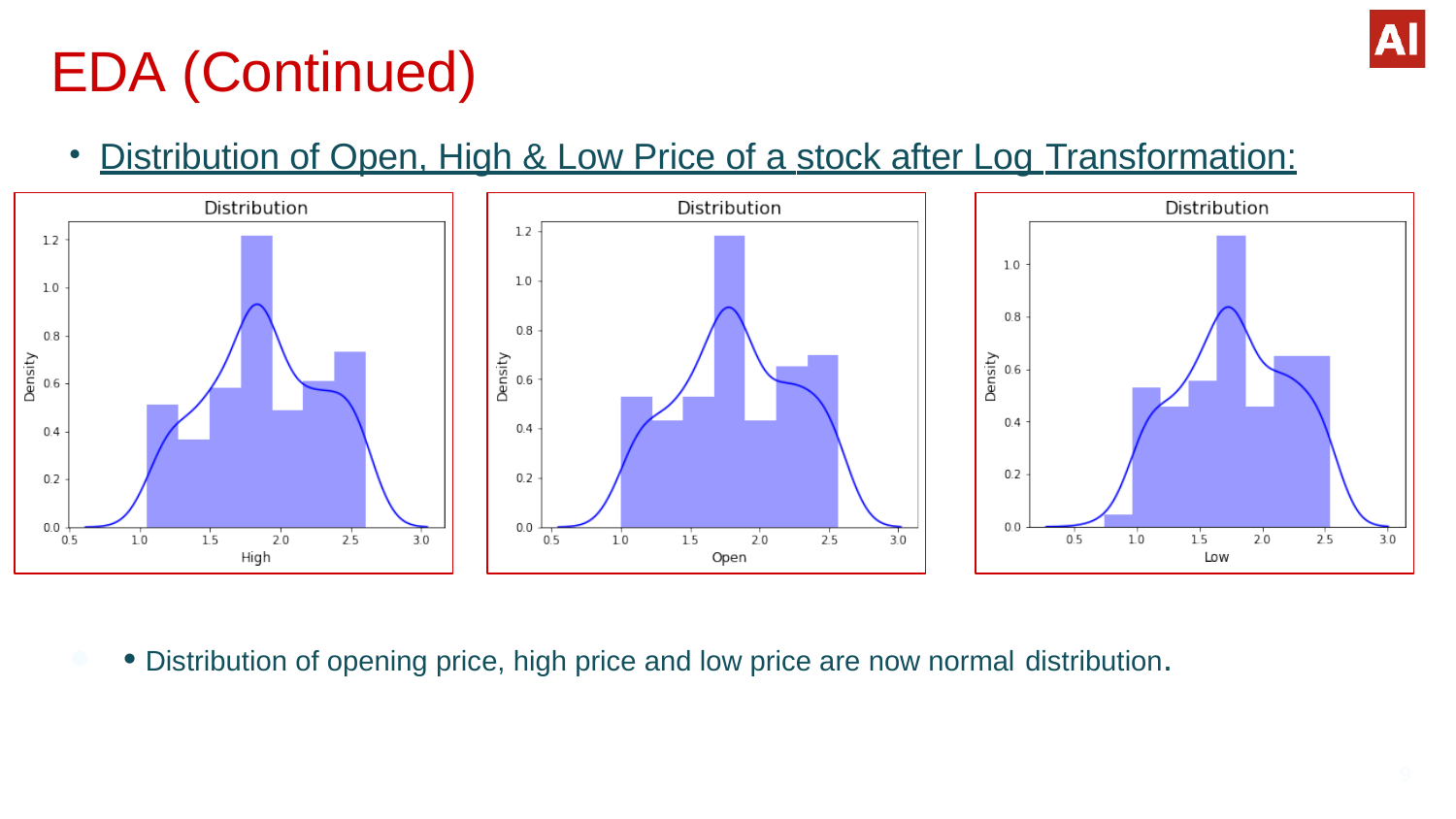

# EDA (Continued)
Distribution of Open, High & Low Price of a stock after Log Transformation:

• Distribution of opening price, high price and low price are now normal distribution.
9